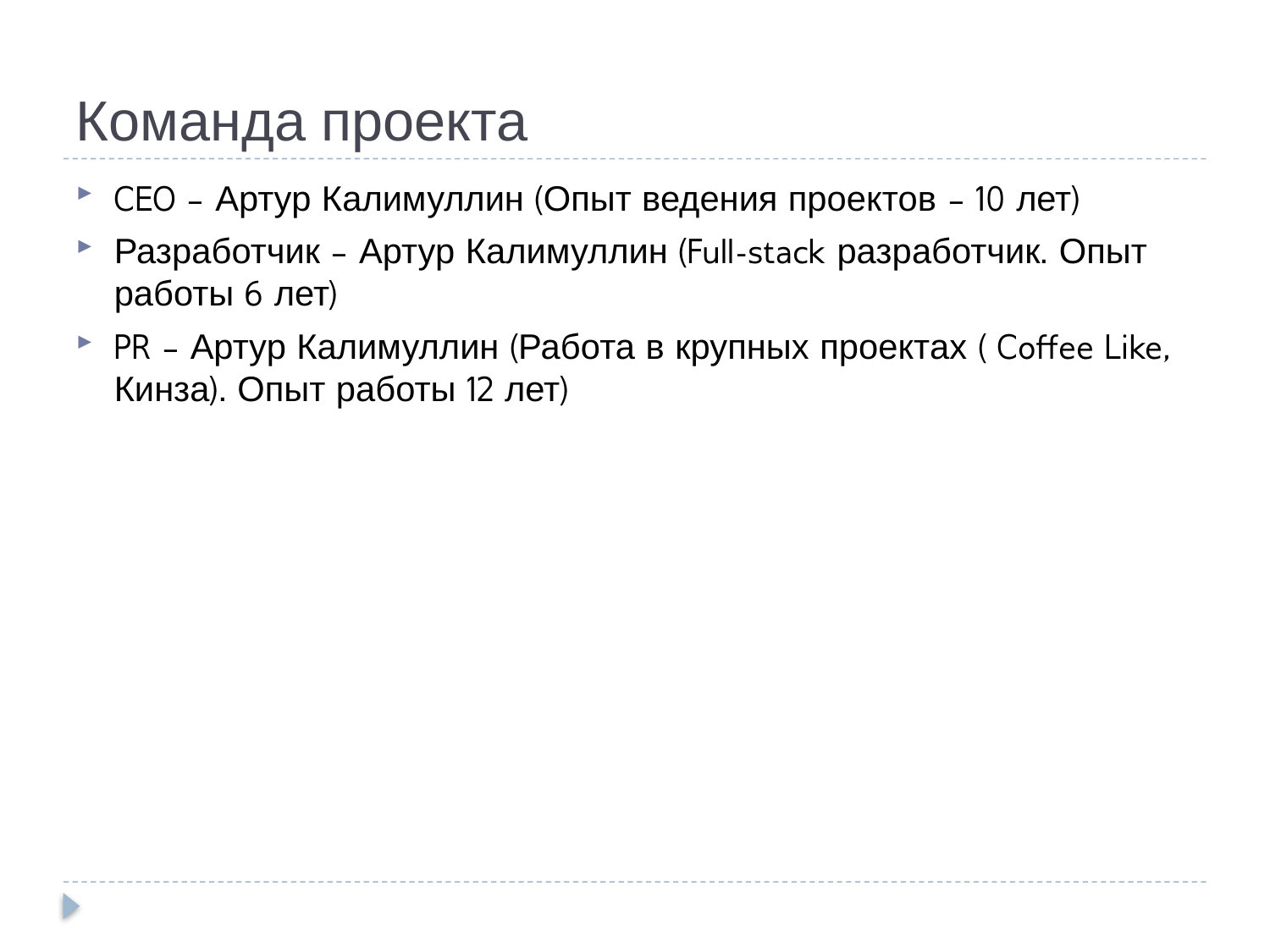

# Команда проекта
CEO – Артур Калимуллин (Опыт ведения проектов – 10 лет)
Разработчик – Артур Калимуллин (Full-stack разработчик. Опыт работы 6 лет)
PR – Артур Калимуллин (Работа в крупных проектах ( Coffee Like, Кинза). Опыт работы 12 лет)